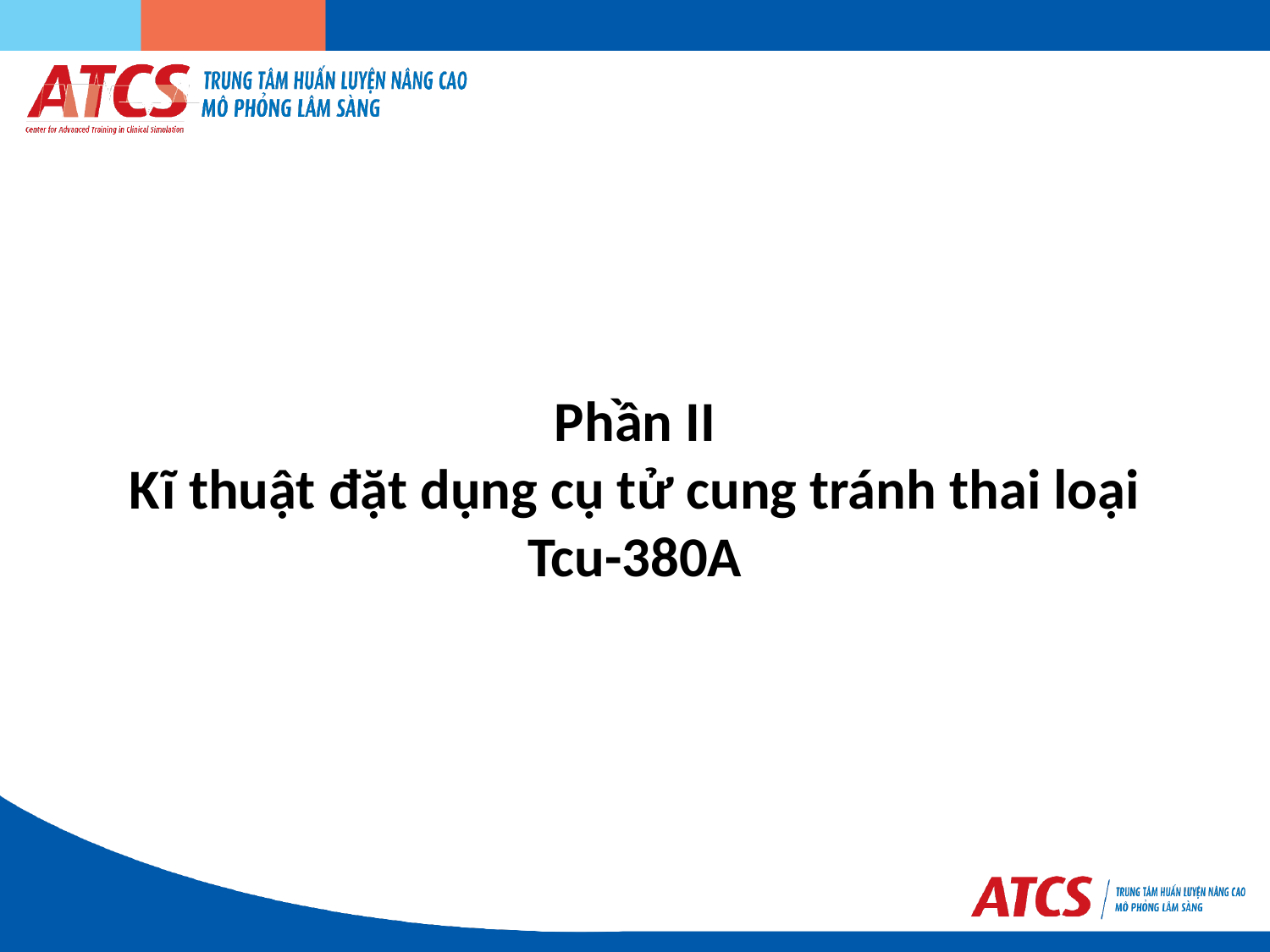

# Phần II Kĩ thuật đặt dụng cụ tử cung tránh thai loại Tcu-380A